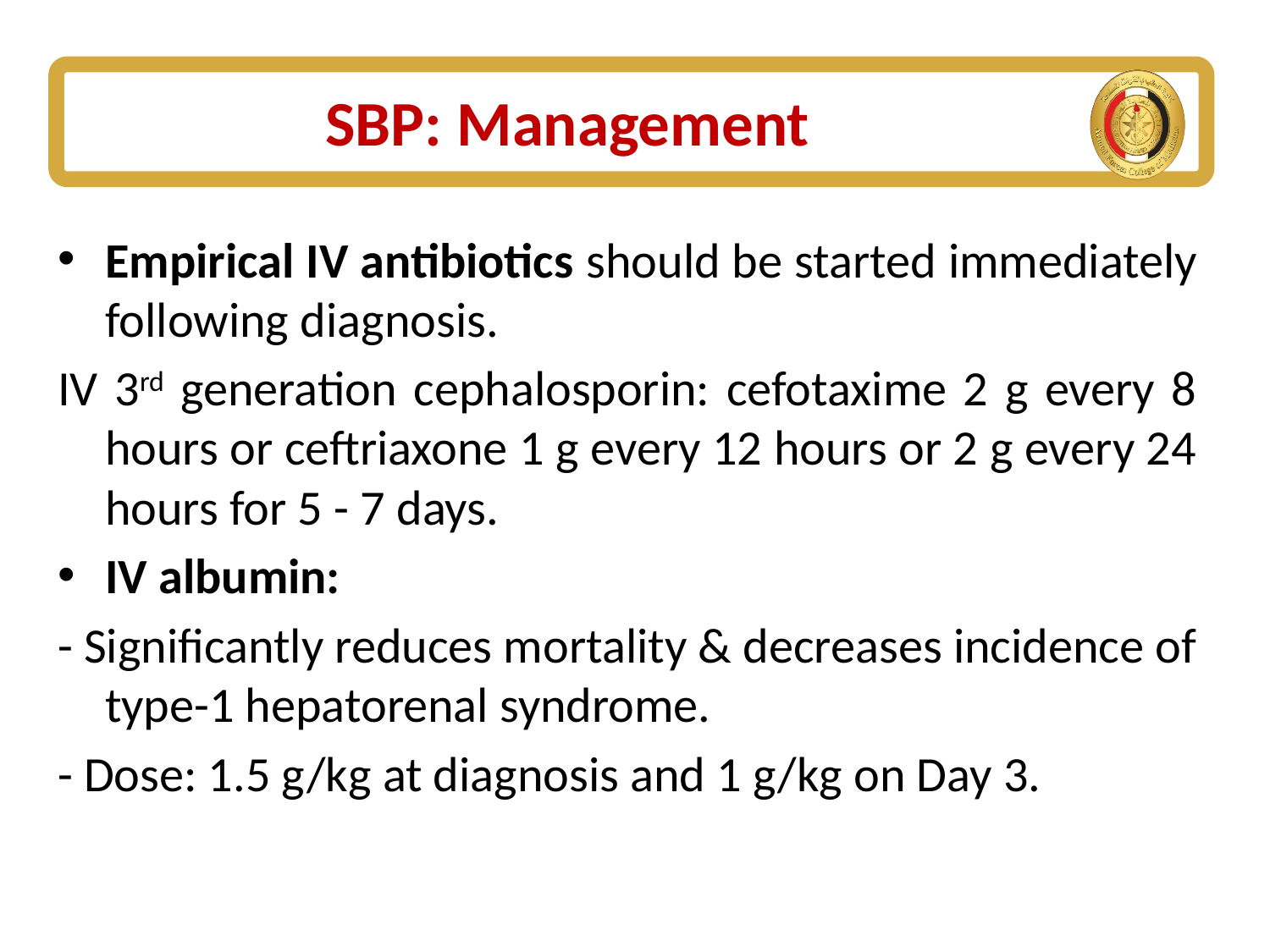

# SBP: Management
Empirical IV antibiotics should be started immediately following diagnosis.
IV 3rd generation cephalosporin: cefotaxime 2 g every 8 hours or ceftriaxone 1 g every 12 hours or 2 g every 24 hours for 5 - 7 days.
IV albumin:
- Significantly reduces mortality & decreases incidence of type-1 hepatorenal syndrome.
- Dose: 1.5 g/kg at diagnosis and 1 g/kg on Day 3.